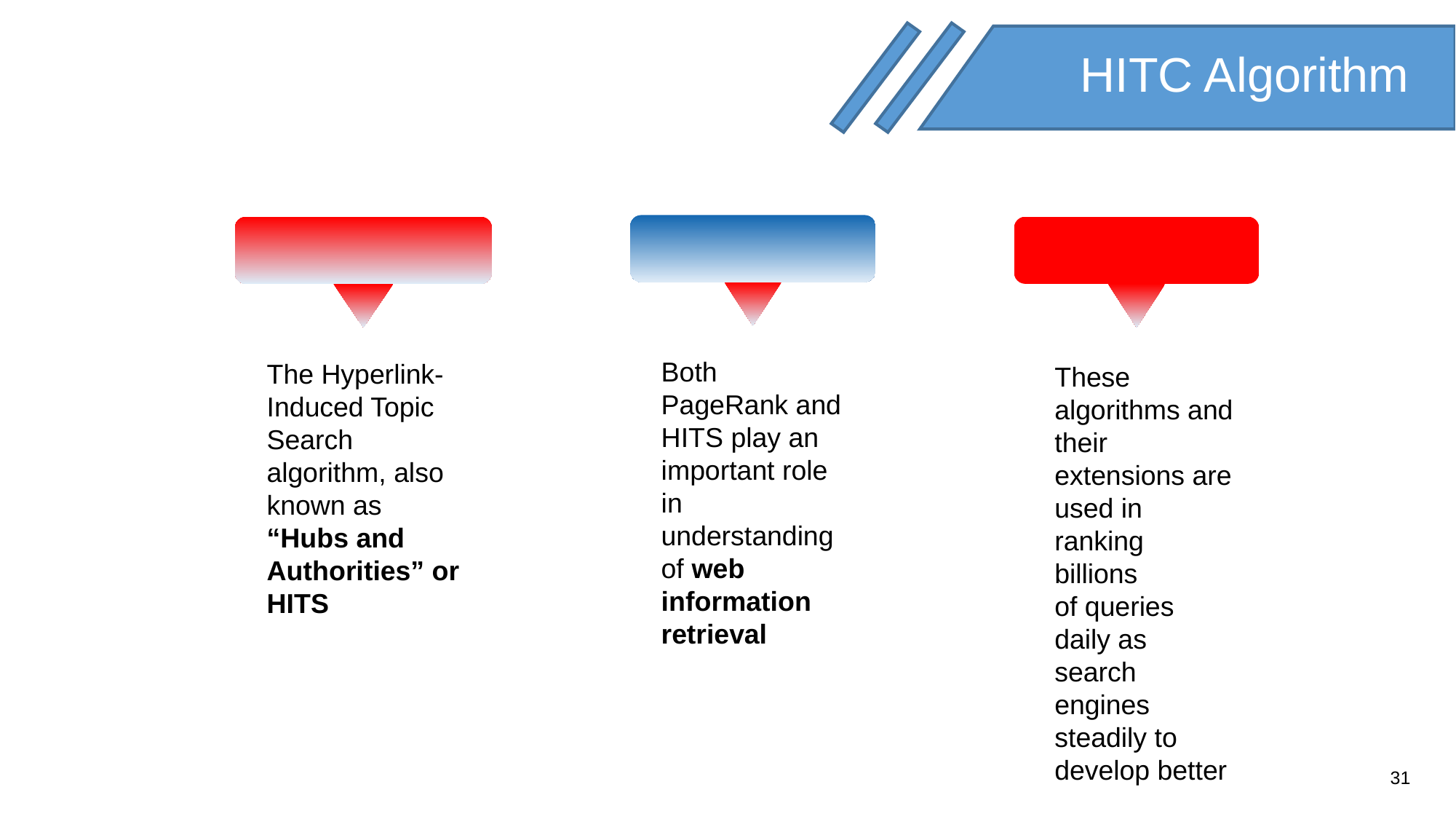

HITC Algorithm

Both PageRank and HITS play an important role in understanding of web information retrieval

The Hyperlink-Induced Topic Search algorithm, also known as “Hubs and Authorities” or
HITS

These algorithms and their extensions are used in ranking billions
of queries daily as search engines steadily to develop better
31